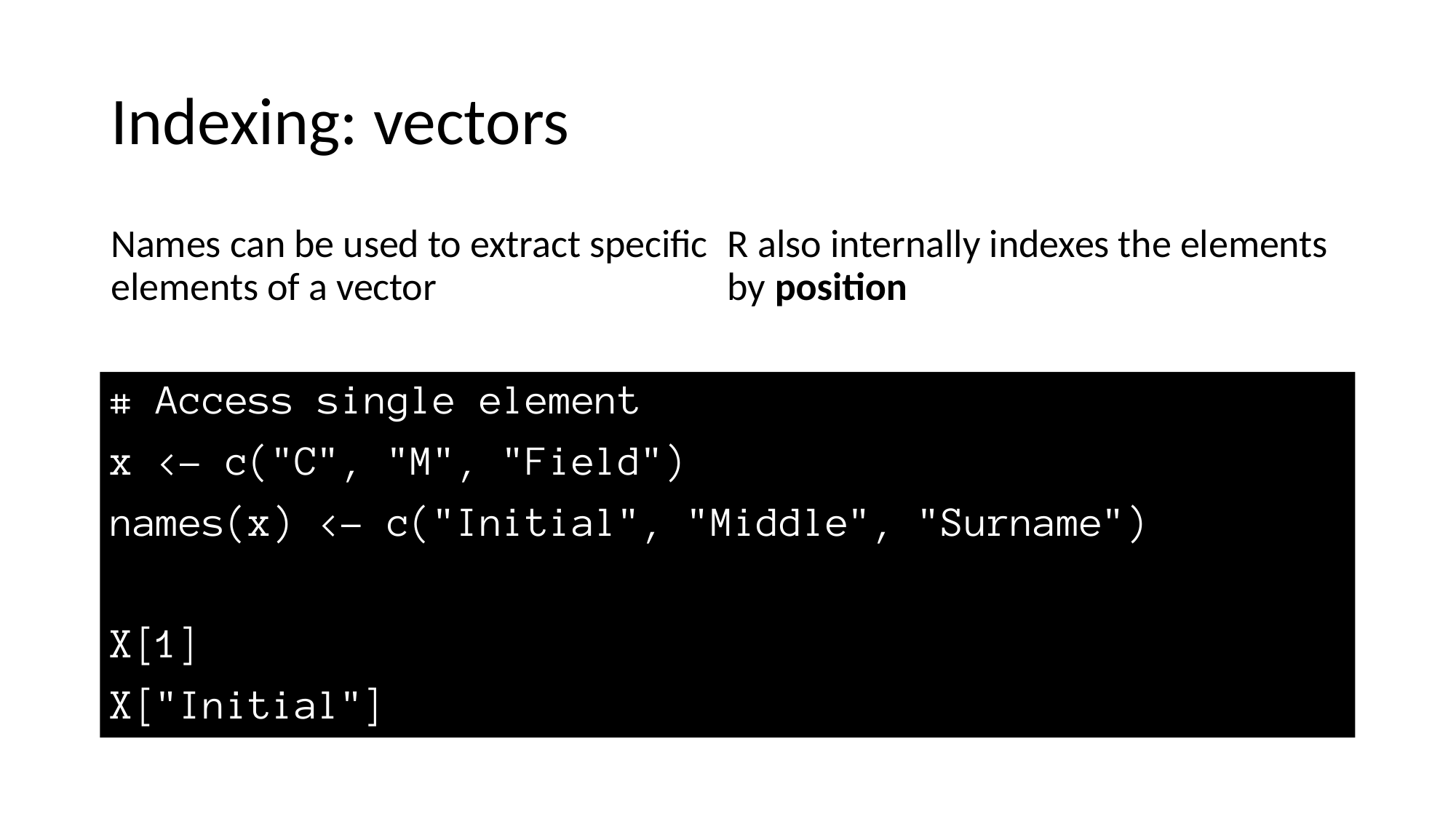

# Indexing: vectors
Names can be used to extract specific elements of a vector

R also internally indexes the elements by position
# Access single element
x <- c("C", "M", "Field")
names(x) <- c("Initial", "Middle", "Surname")

X[1]
X["Initial"]